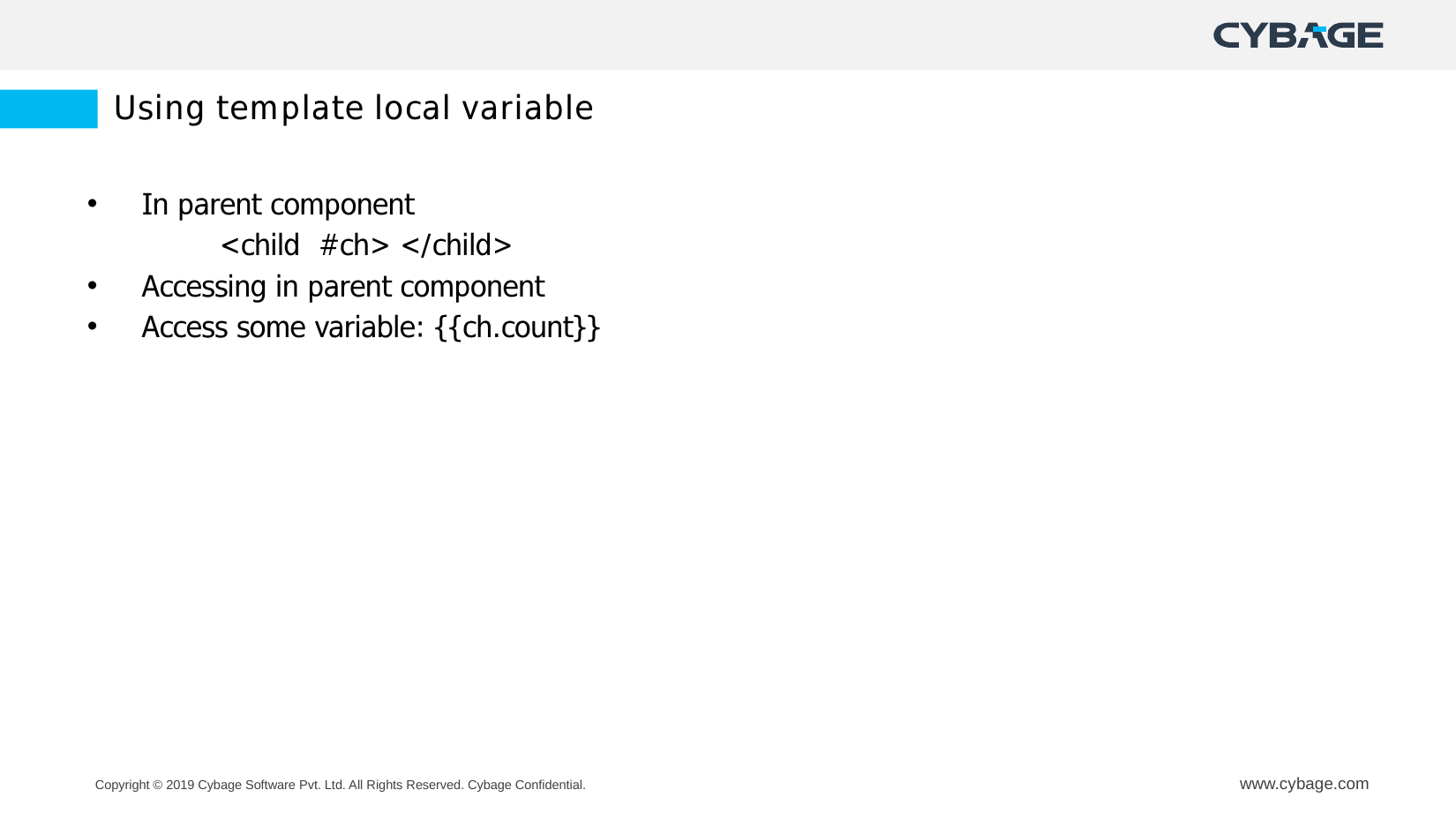

# Using template local variable
In parent component
	<child  #ch> </child>
Accessing in parent component
Access some variable: {{ch.count}}